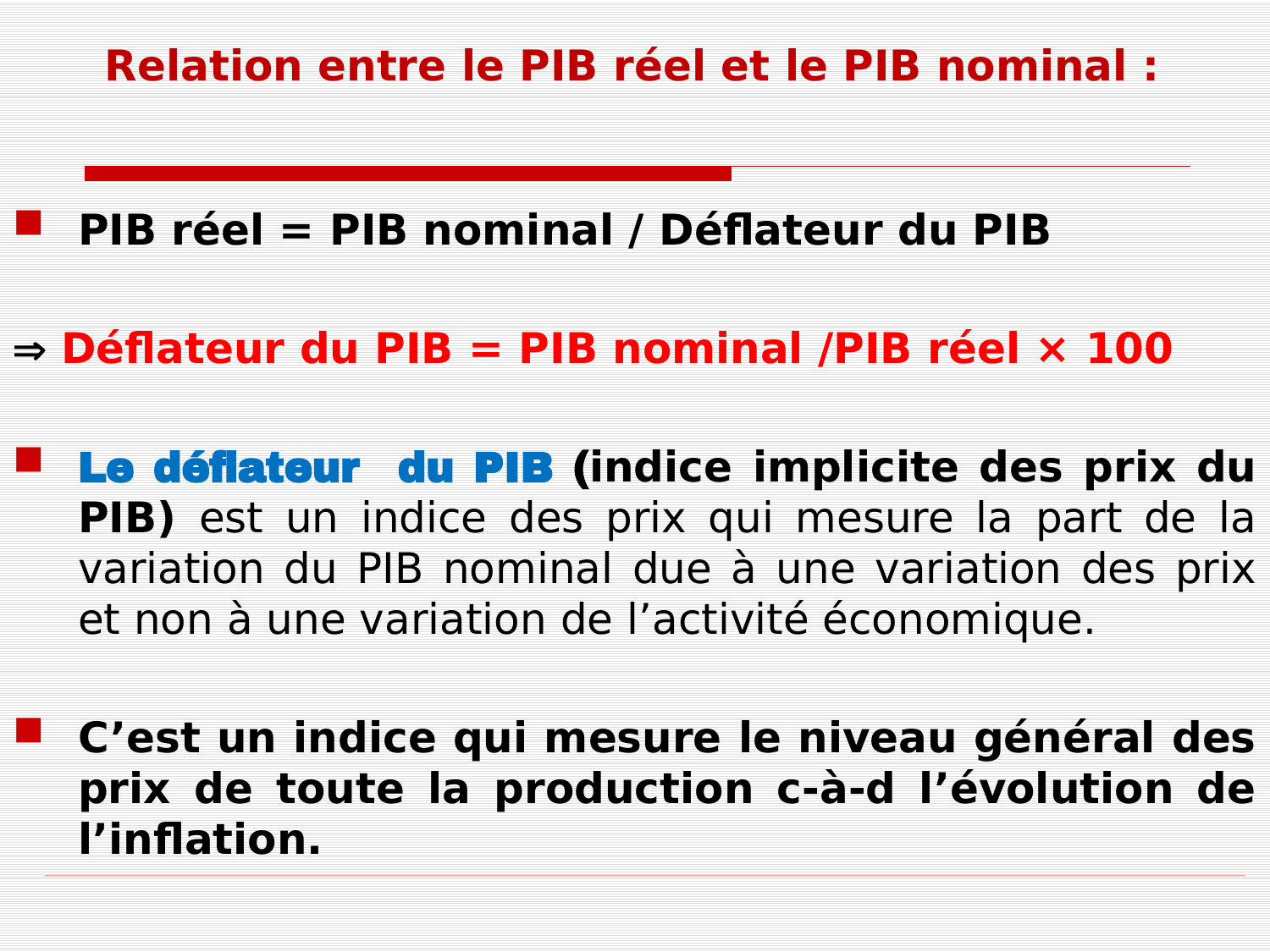

# Relation entre le PIB réel et le PIB nominal :
PIB réel = PIB nominal / Déflateur du PIB

⇒ Déflateur du PIB = PIB nominal /PIB réel × 100

Le déflateur  du PIB (indice implicite des prix du PIB) est un indice des prix qui mesure la part de la variation du PIB nominal due à une variation des prix et non à une variation de l’activité économique.

C’est un indice qui mesure le niveau général des prix de toute la production c-à-d l’évolution de l’inflation.